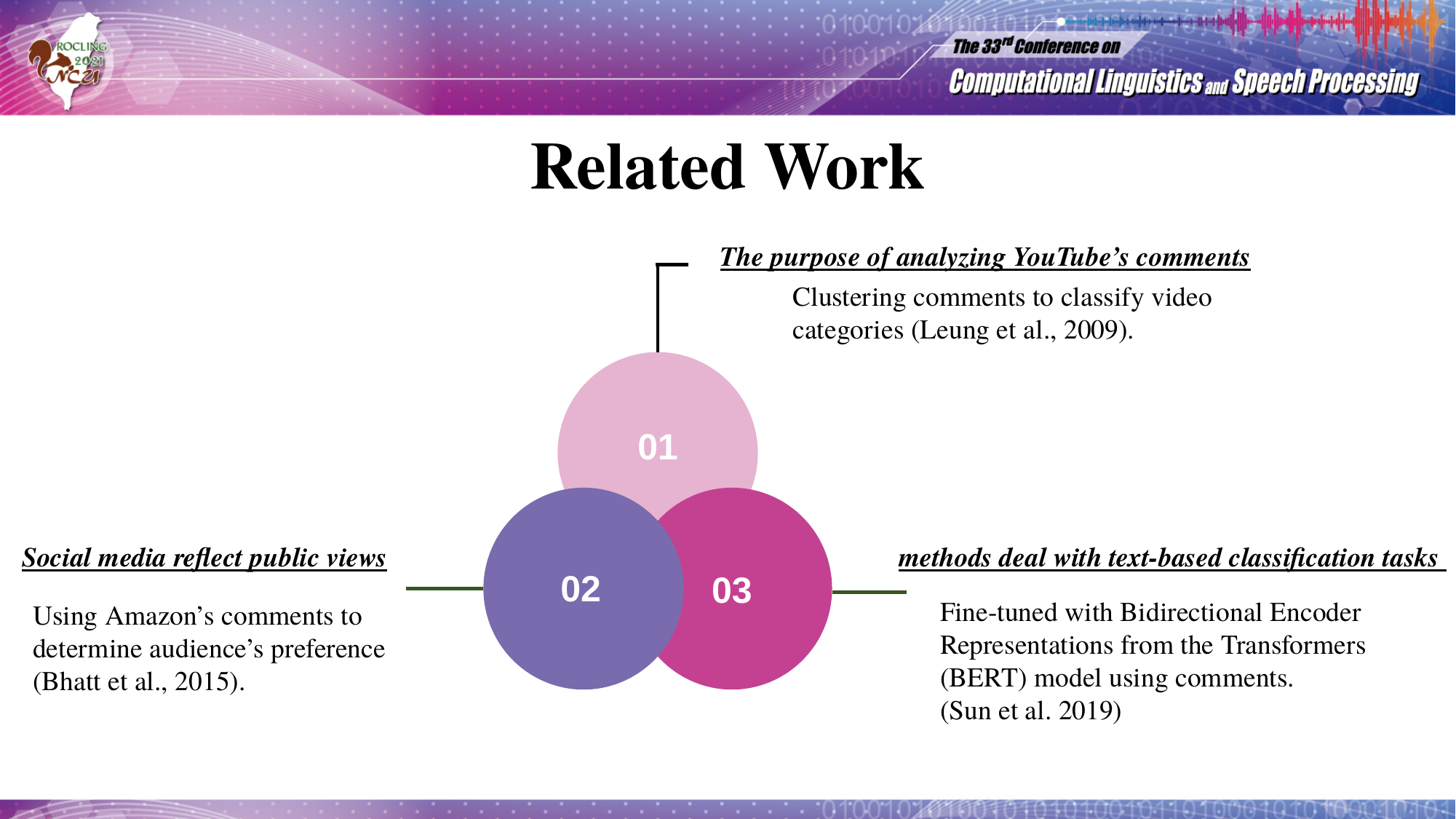

# Related Work
The purpose of analyzing YouTube’s comments

Clustering comments to classify video categories (Leung et al., 2009).

01
02
03
Social media reflect public views
Using Amazon’s comments to determine audience’s preference
(Bhatt et al., 2015).
methods deal with text-based classification tasks

Fine-tuned with Bidirectional Encoder Representations from the Transformers (BERT) model using comments.
(Sun et al. 2019)